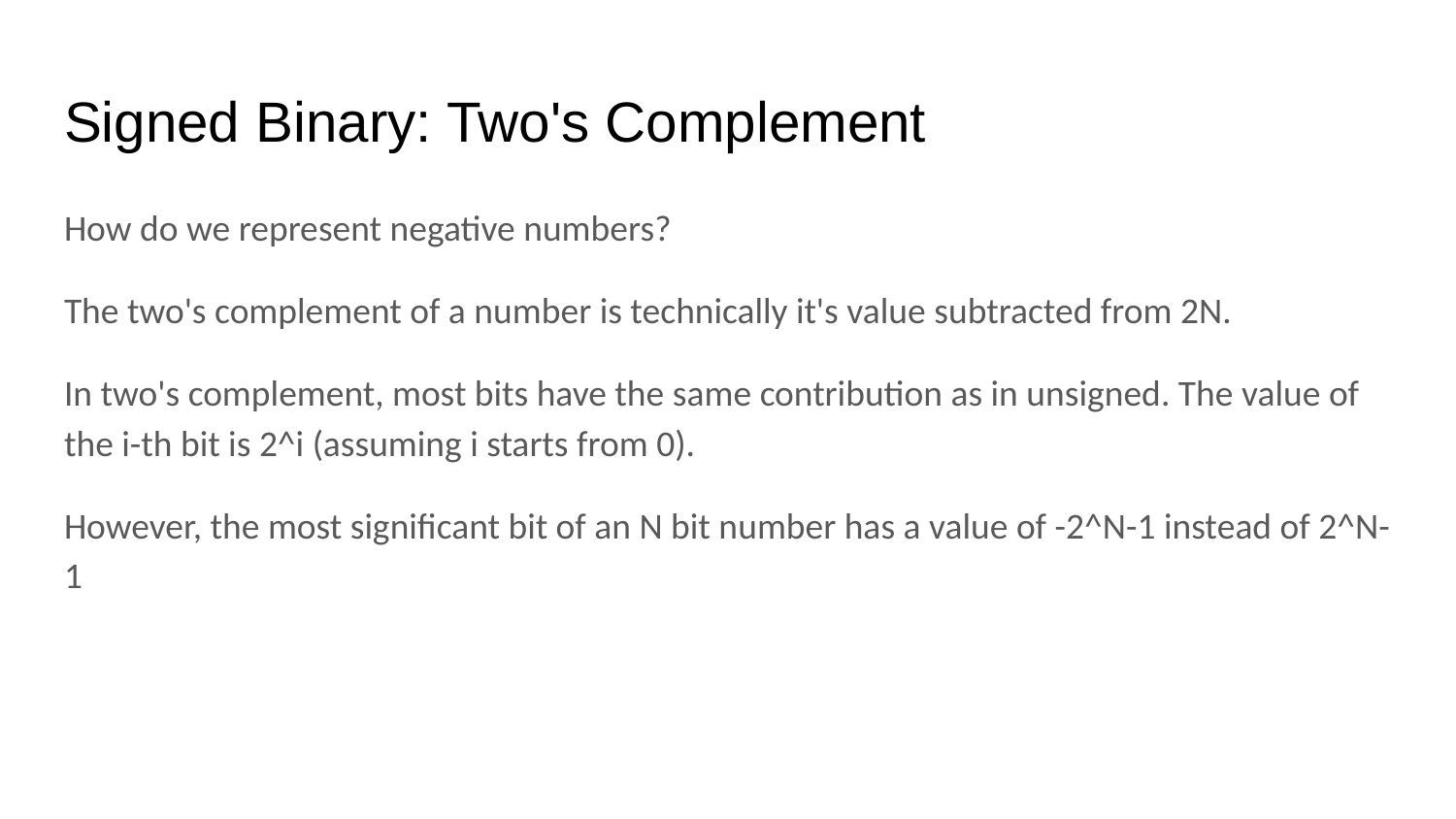

# Signed Binary: Two's Complement
How do we represent negative numbers?
The two's complement of a number is technically it's value subtracted from 2N.
In two's complement, most bits have the same contribution as in unsigned. The value of the i-th bit is 2^i (assuming i starts from 0).
However, the most significant bit of an N bit number has a value of -2^N-1 instead of 2^N-1